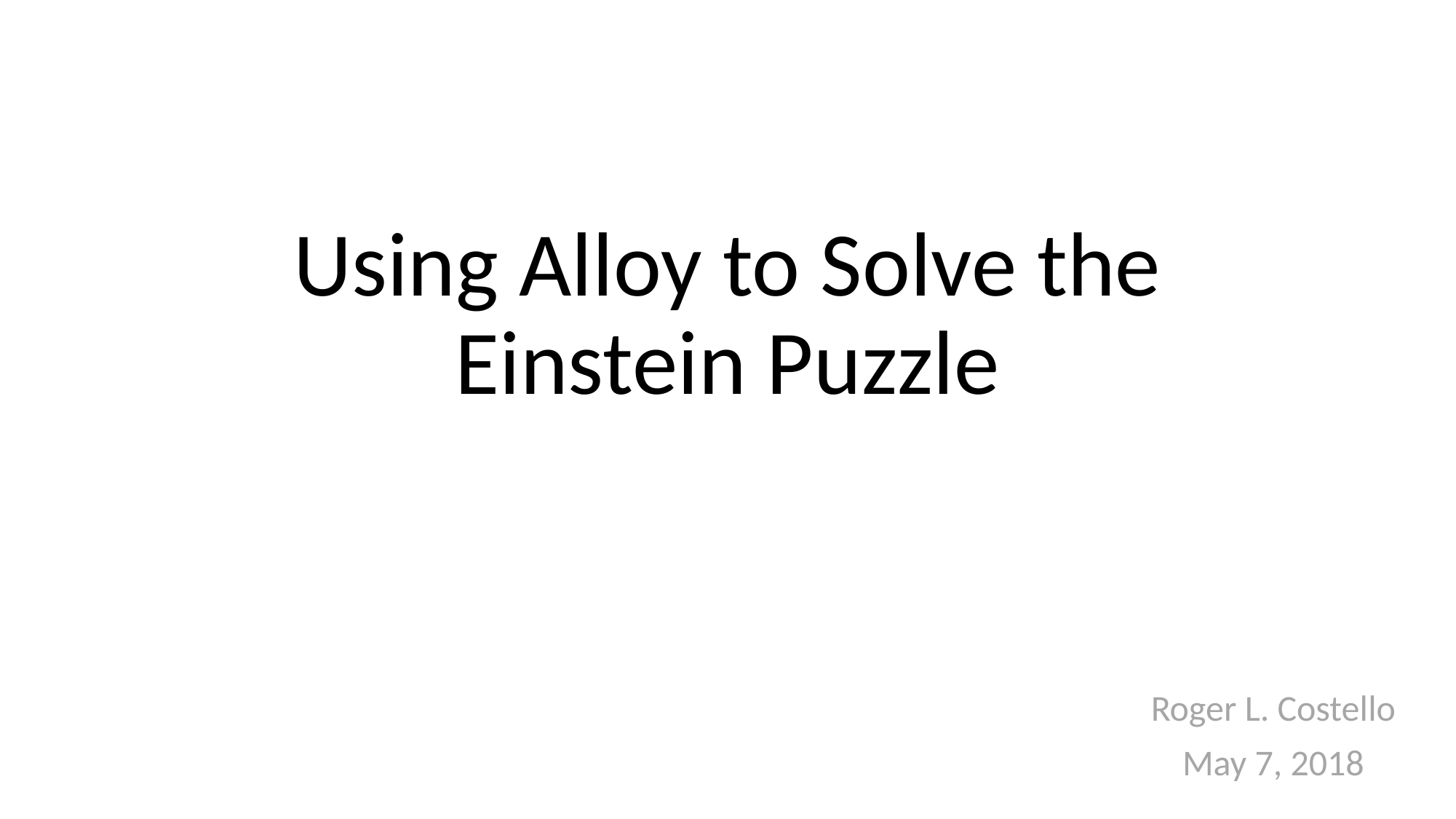

# Using Alloy to Solve the Einstein Puzzle
Roger L. Costello
May 7, 2018